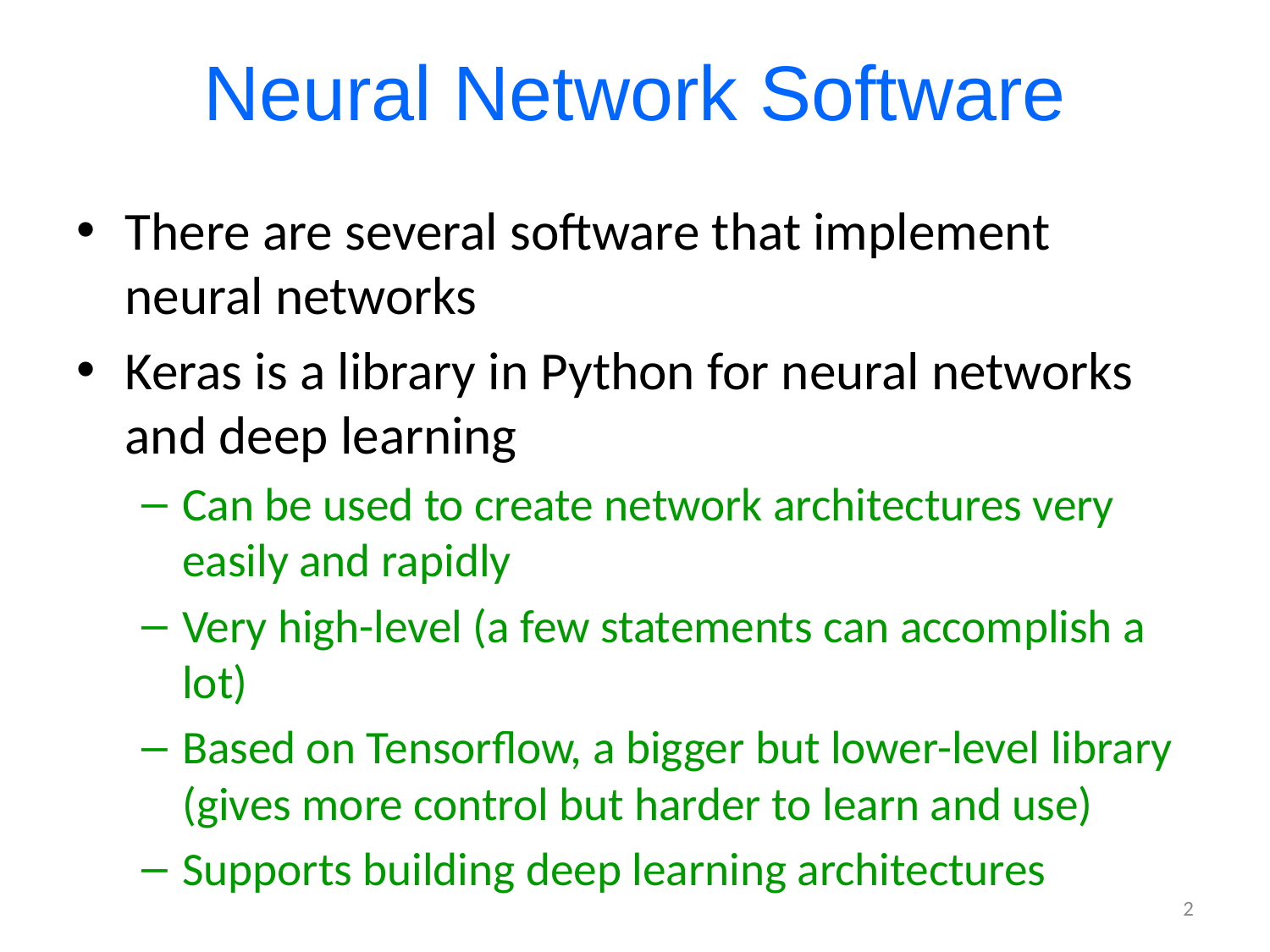

# Neural Network Software
There are several software that implement neural networks
Keras is a library in Python for neural networks and deep learning
Can be used to create network architectures very easily and rapidly
Very high-level (a few statements can accomplish a lot)
Based on Tensorflow, a bigger but lower-level library (gives more control but harder to learn and use)
Supports building deep learning architectures

2